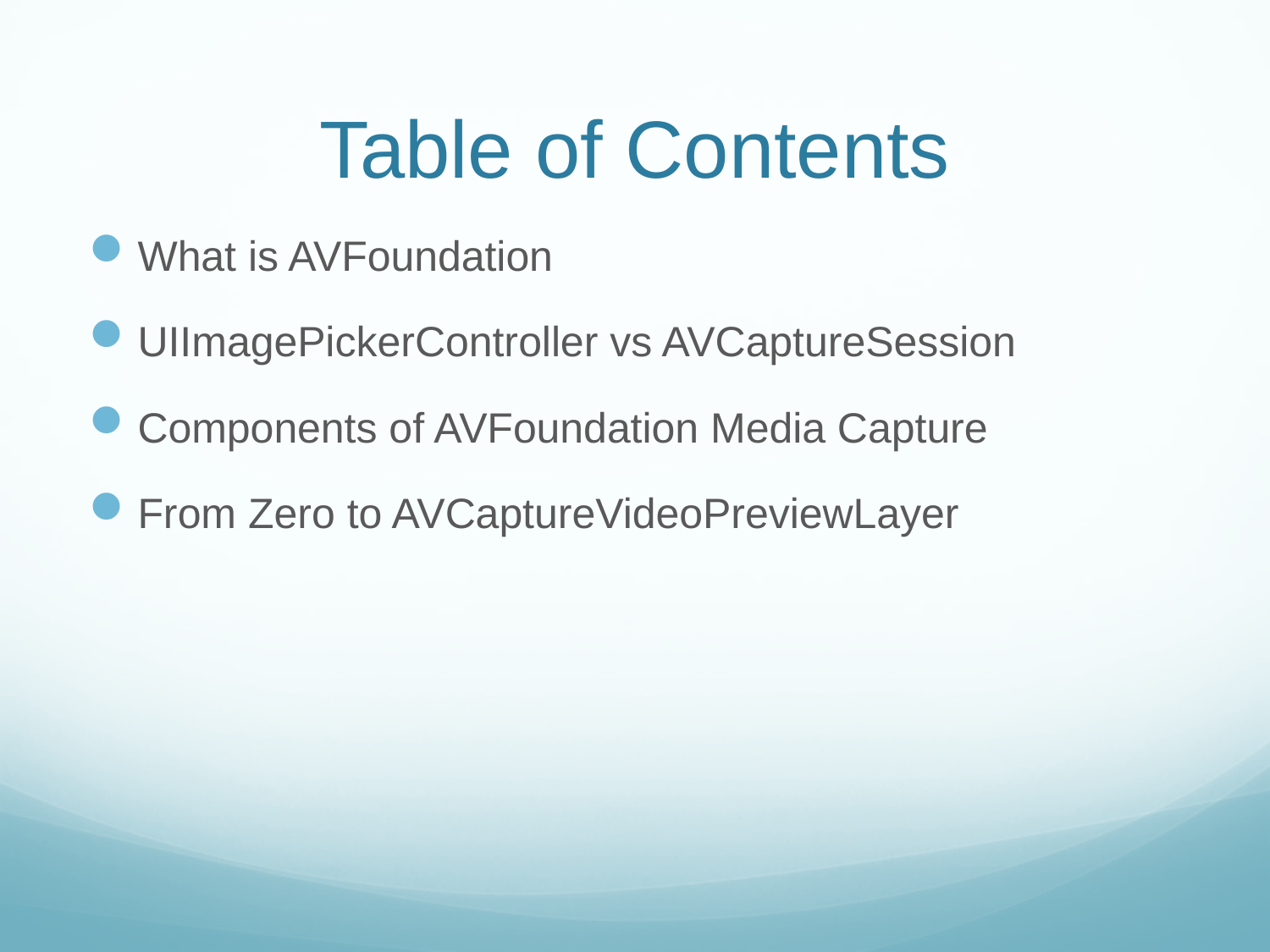

# Table of Contents
What is AVFoundation
UIImagePickerController vs AVCaptureSession
Components of AVFoundation Media Capture
From Zero to AVCaptureVideoPreviewLayer